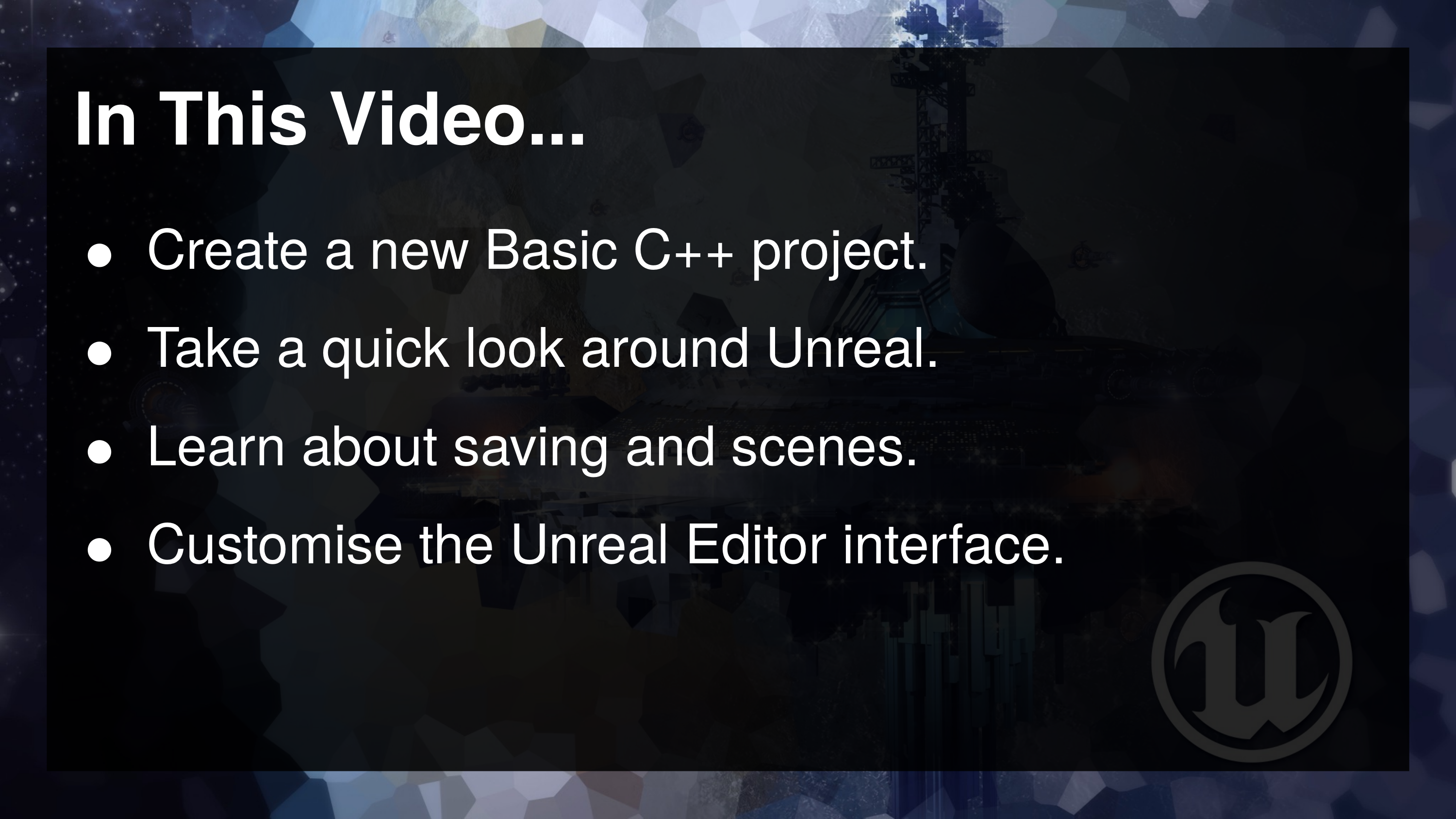

# In This Video...
Create a new Basic C++ project.
Take a quick look around Unreal.
Learn about saving and scenes.
Customise the Unreal Editor interface.